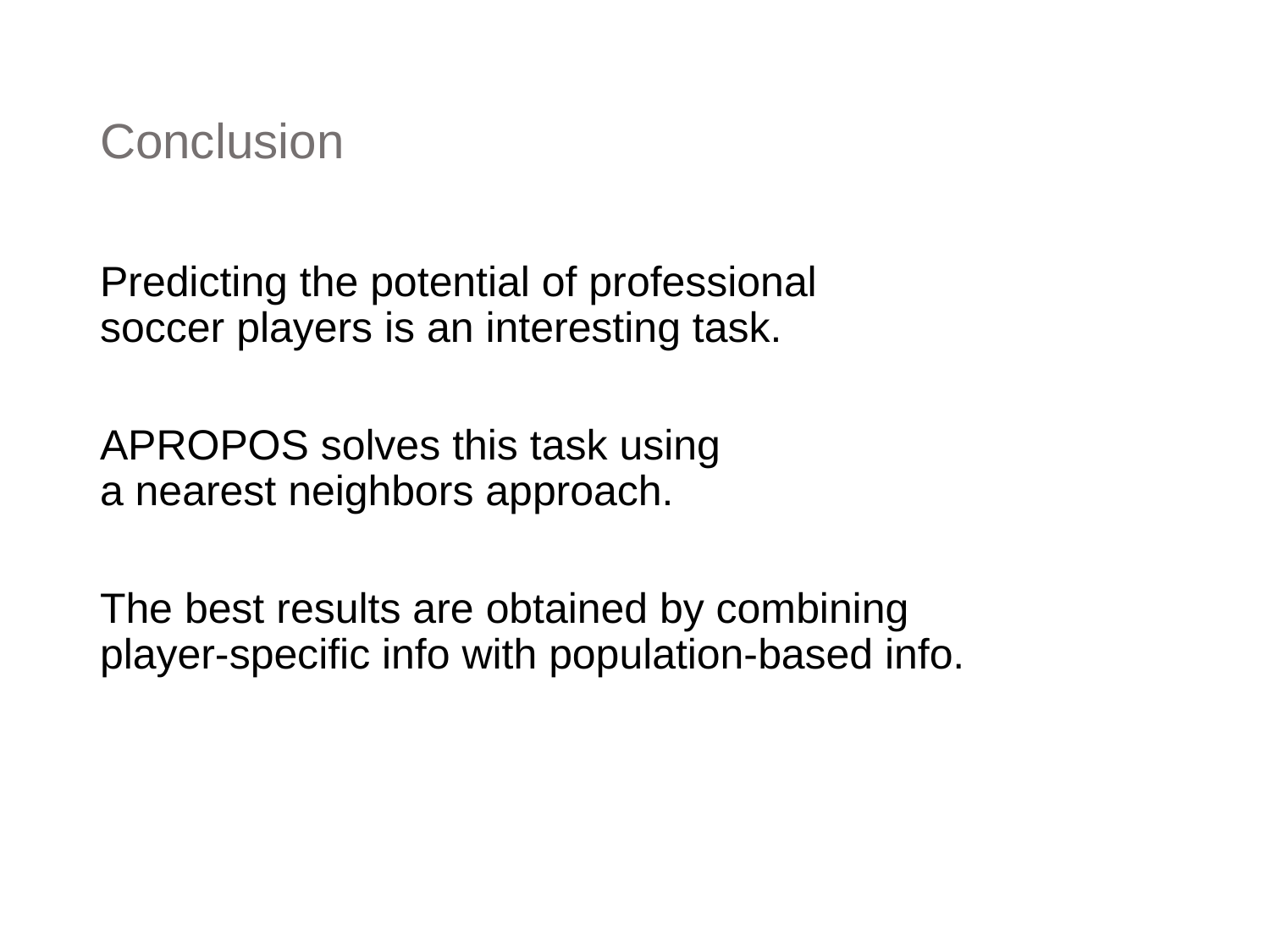

# Conclusion
Predicting the potential of professional
soccer players is an interesting task.

APROPOS solves this task using
a nearest neighbors approach.

The best results are obtained by combining
player-specific info with population-based info.